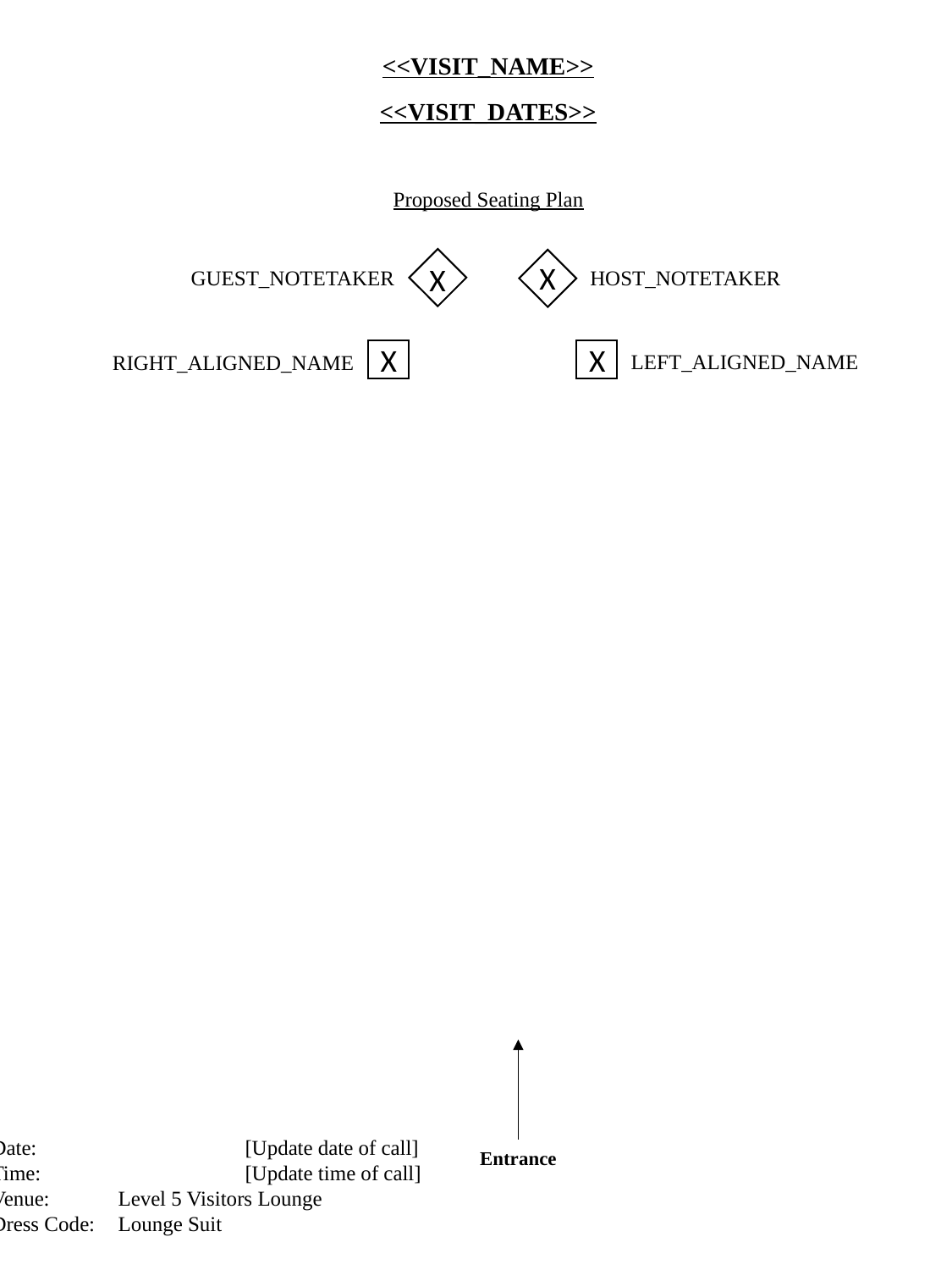

<<VISIT_NAME>>
<<VISIT_DATES>>
Proposed Seating Plan
X
X

GUEST_NOTETAKER

HOST_NOTETAKER
X
RIGHT_ALIGNED_NAME
X
LEFT_ALIGNED_NAME
Date:		[Update date of call]
Time:		[Update time of call]
Venue: 	Level 5 Visitors Lounge
Dress Code: 	Lounge Suit
Entrance